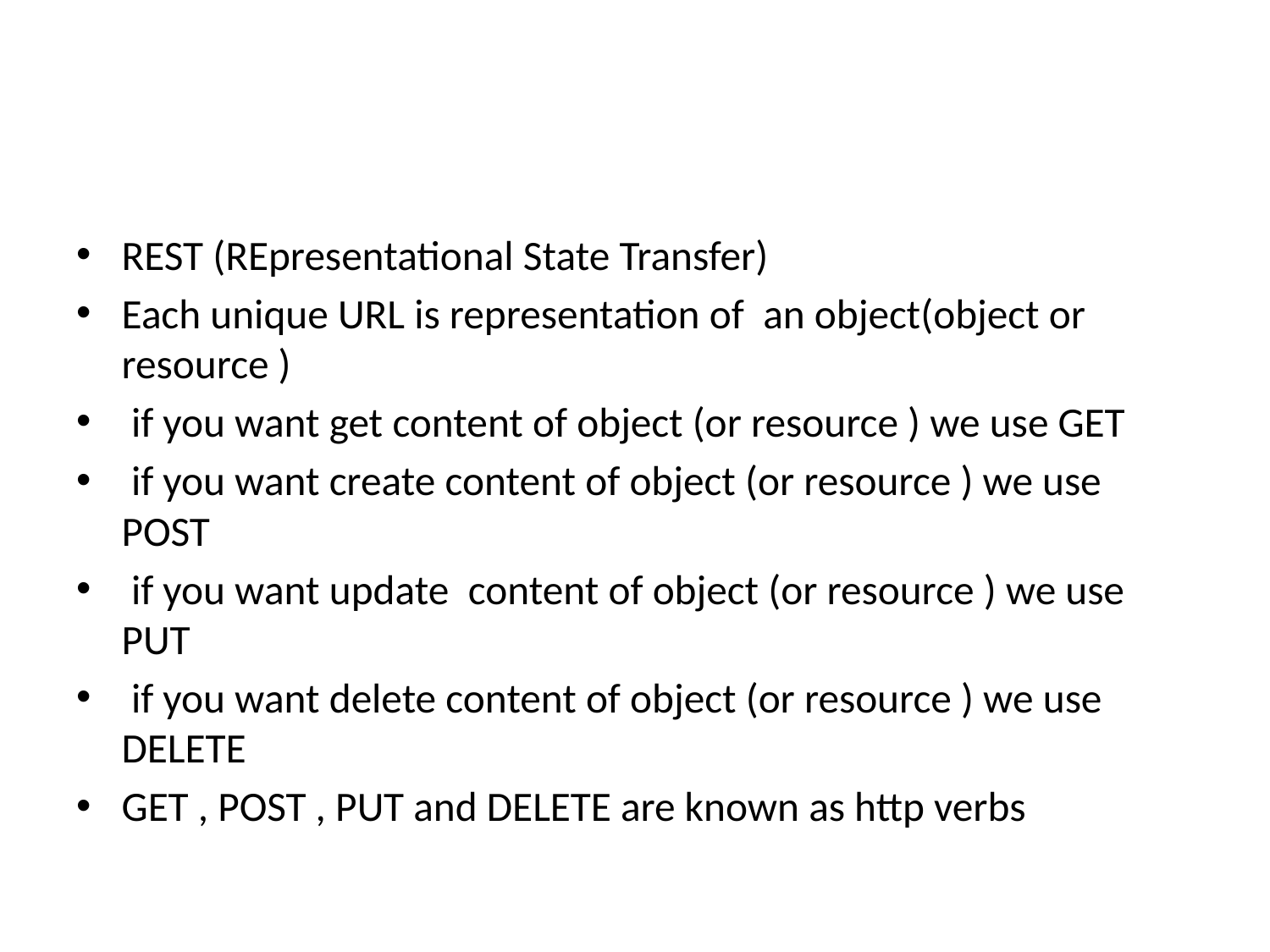

#
REST (REpresentational State Transfer)
Each unique URL is representation of  an object(object or resource )
 if you want get content of object (or resource ) we use GET
 if you want create content of object (or resource ) we use POST
 if you want update  content of object (or resource ) we use PUT
 if you want delete content of object (or resource ) we use DELETE
GET , POST , PUT and DELETE are known as http verbs